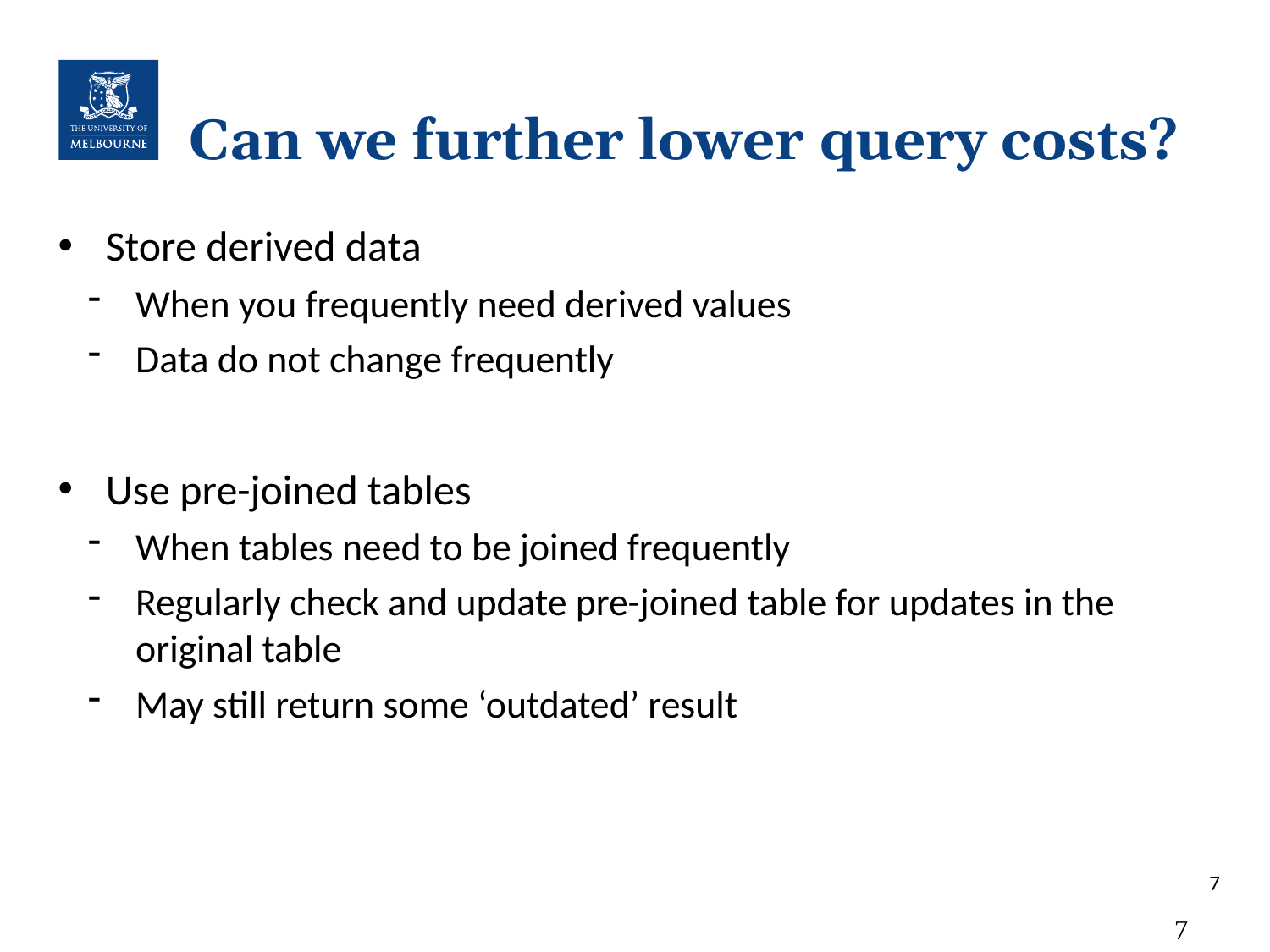

# Can we further lower query costs?
Store derived data
When you frequently need derived values
Data do not change frequently

Use pre-joined tables
When tables need to be joined frequently
Regularly check and update pre-joined table for updates in the original table
May still return some ‘outdated’ result
7